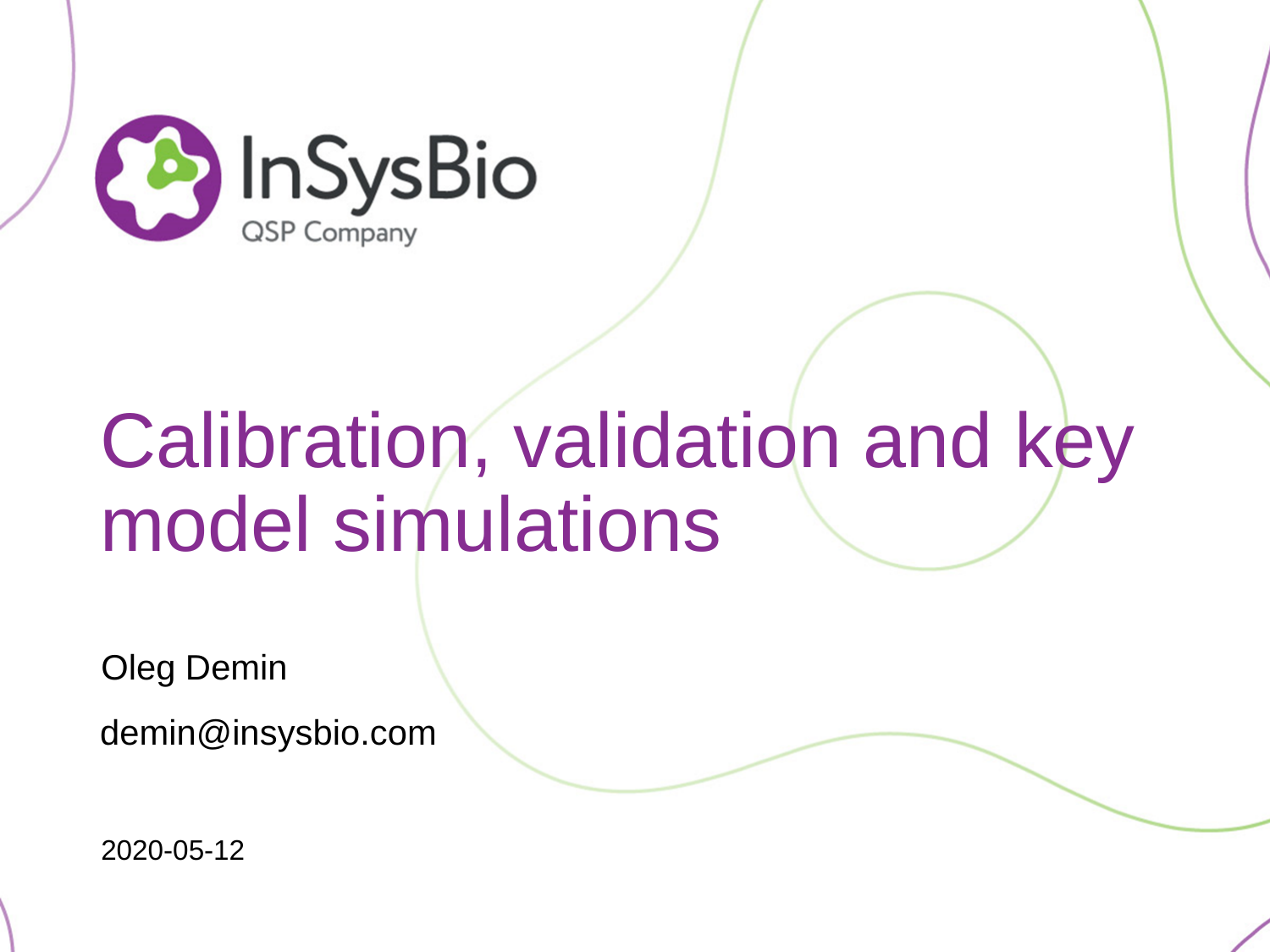

# Calibration, validation and key model simulations
Oleg Demin
demin@insysbio.com
2020-05-12